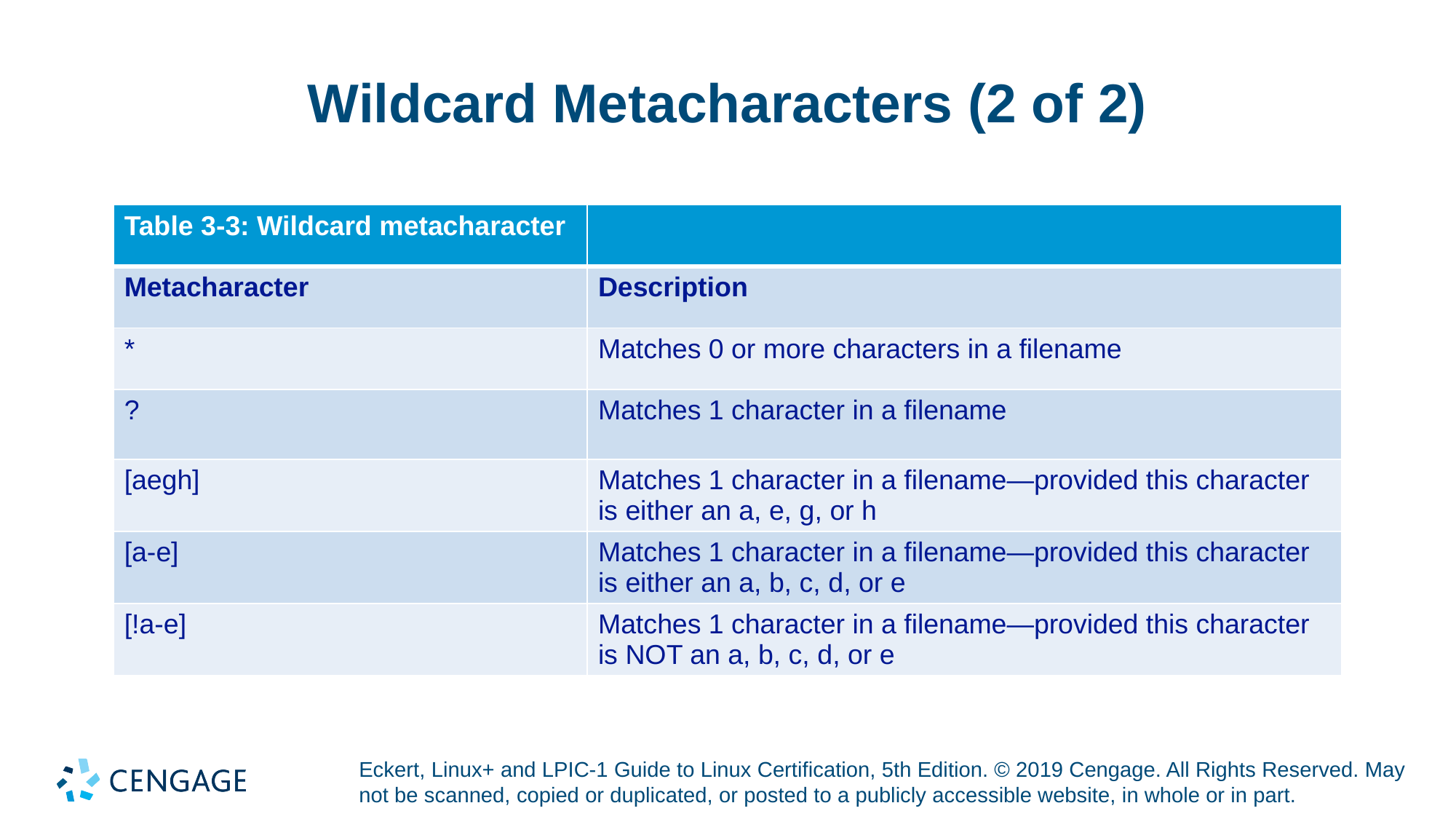

# Wildcard Metacharacters (2 of 2)
| Table 3-3: Wildcard metacharacter |  |
| --- | --- |
| Metacharacter | Description |
| \* | Matches 0 or more characters in a filename |
| ? | Matches 1 character in a filename |
| [aegh] | Matches 1 character in a filename—provided this character is either an a, e, g, or h |
| [a-e] | Matches 1 character in a filename—provided this character is either an a, b, c, d, or e |
| [!a-e] | Matches 1 character in a filename—provided this character is NOT an a, b, c, d, or e |